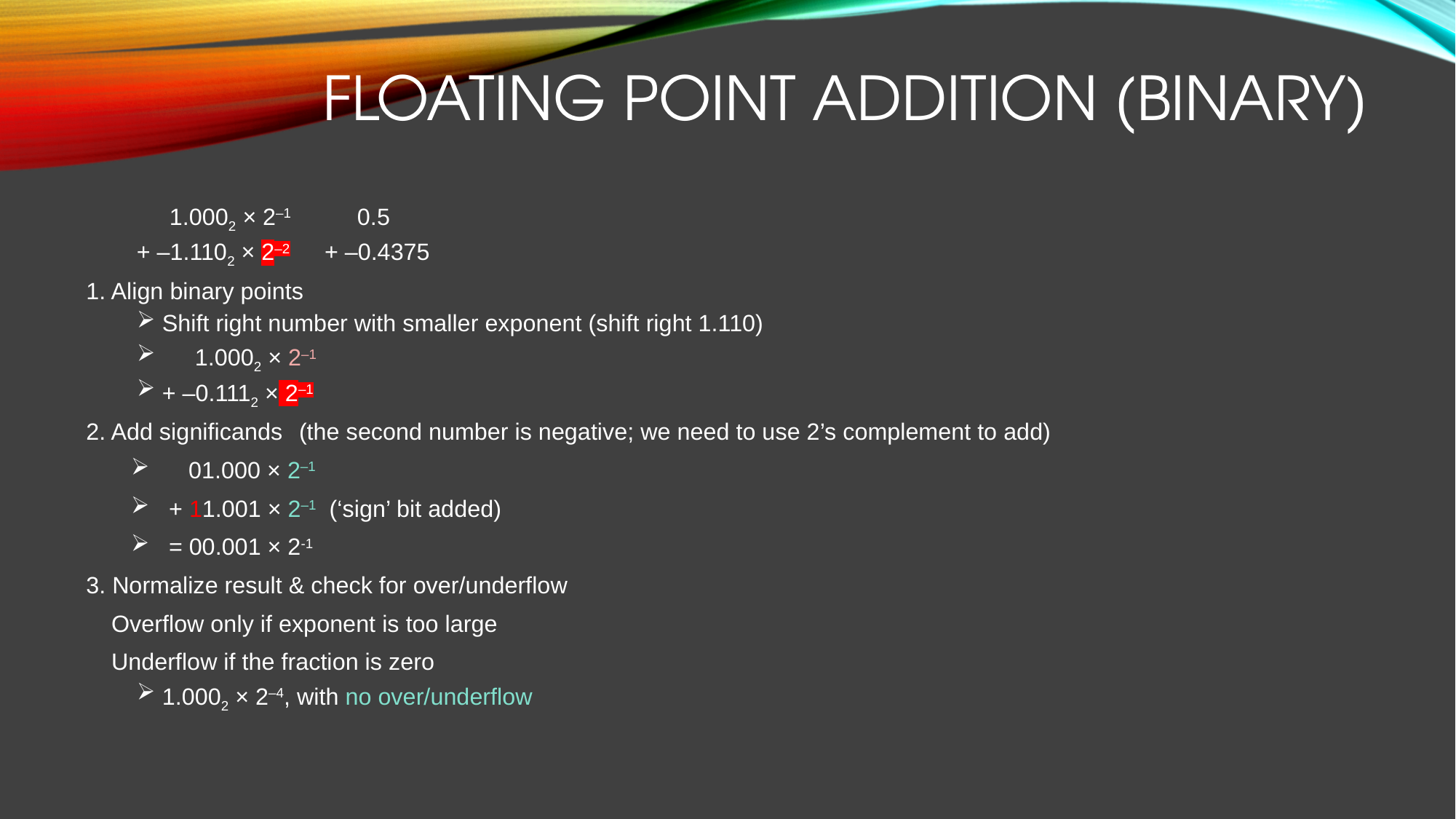

# Floating Point Addition (Binary)
     1.0002 × 2–1		     0.5
+ –1.1102 × 2–2 		+ –0.4375
1. Align binary points
Shift right number with smaller exponent (shift right 1.110)
     1.0002 × 2–1
+ –0.1112 × 2–1
2. Add significands	(the second number is negative; we need to use 2’s complement to add)
   01.000 × 2–1
+ 11.001 × 2–1  (‘sign’ bit added)
= 00.001 × 2-1
3. Normalize result & check for over/underflow
		Overflow only if exponent is too large
		Underflow if the fraction is zero
1.0002 × 2–4, with no over/underflow